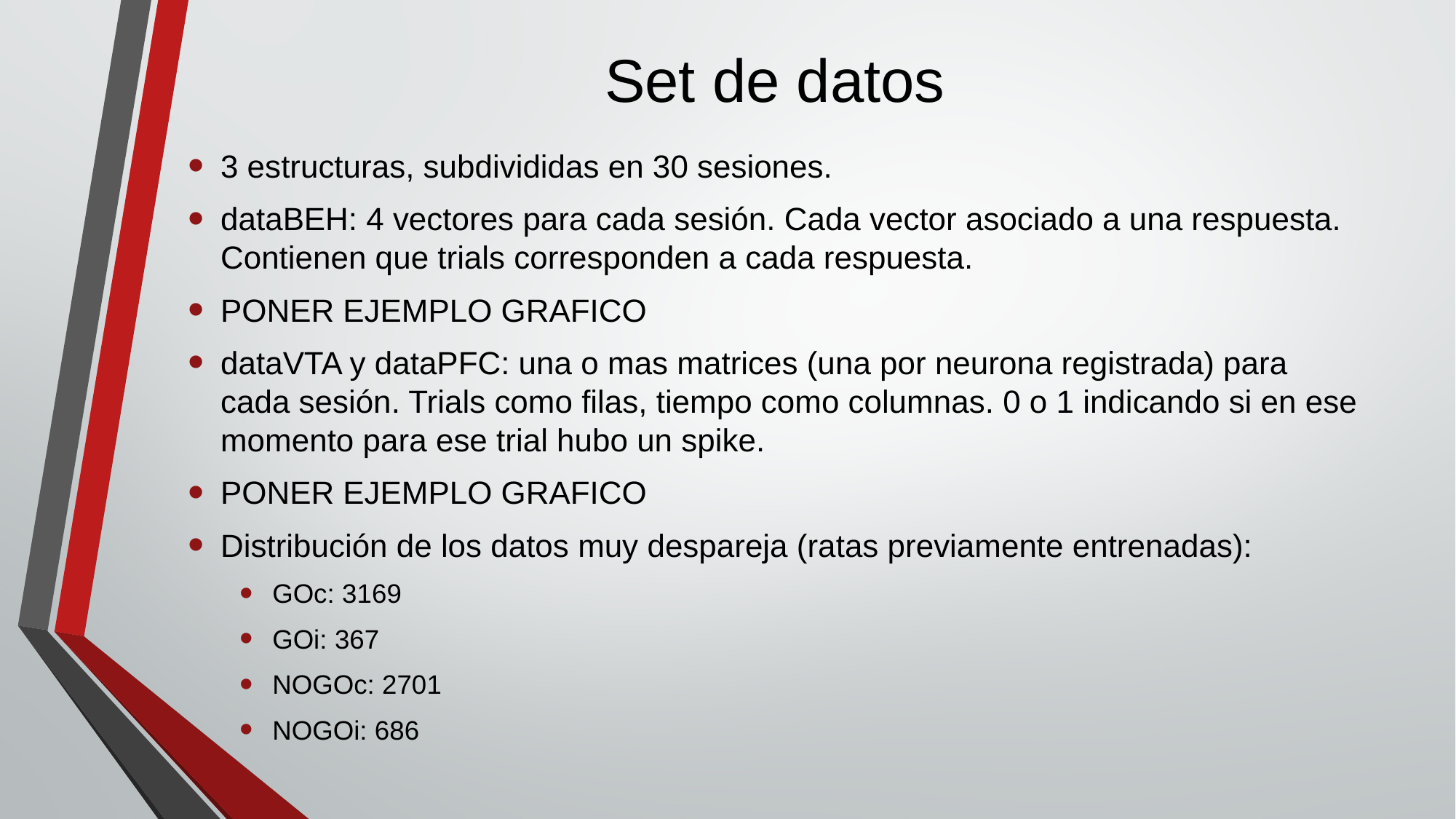

# Set de datos
3 estructuras, subdivididas en 30 sesiones.
dataBEH: 4 vectores para cada sesión. Cada vector asociado a una respuesta. Contienen que trials corresponden a cada respuesta.
PONER EJEMPLO GRAFICO
dataVTA y dataPFC: una o mas matrices (una por neurona registrada) para cada sesión. Trials como filas, tiempo como columnas. 0 o 1 indicando si en ese momento para ese trial hubo un spike.
PONER EJEMPLO GRAFICO
Distribución de los datos muy despareja (ratas previamente entrenadas):
GOc: 3169
GOi: 367
NOGOc: 2701
NOGOi: 686